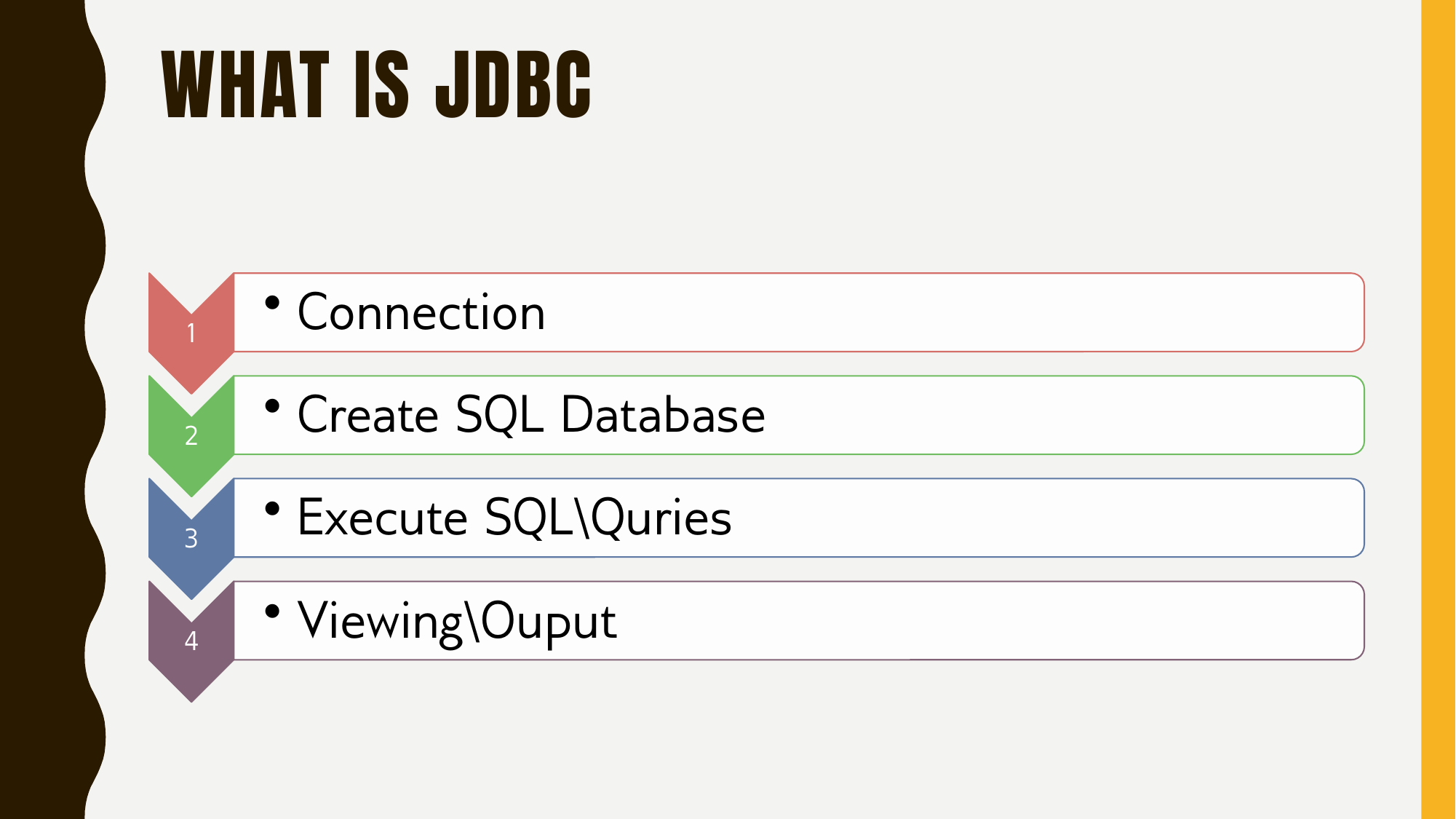

# What is JDBC
1
Connection
2
Create SQL Database
3
Execute SQL\Quries
4
Viewing\Ouput